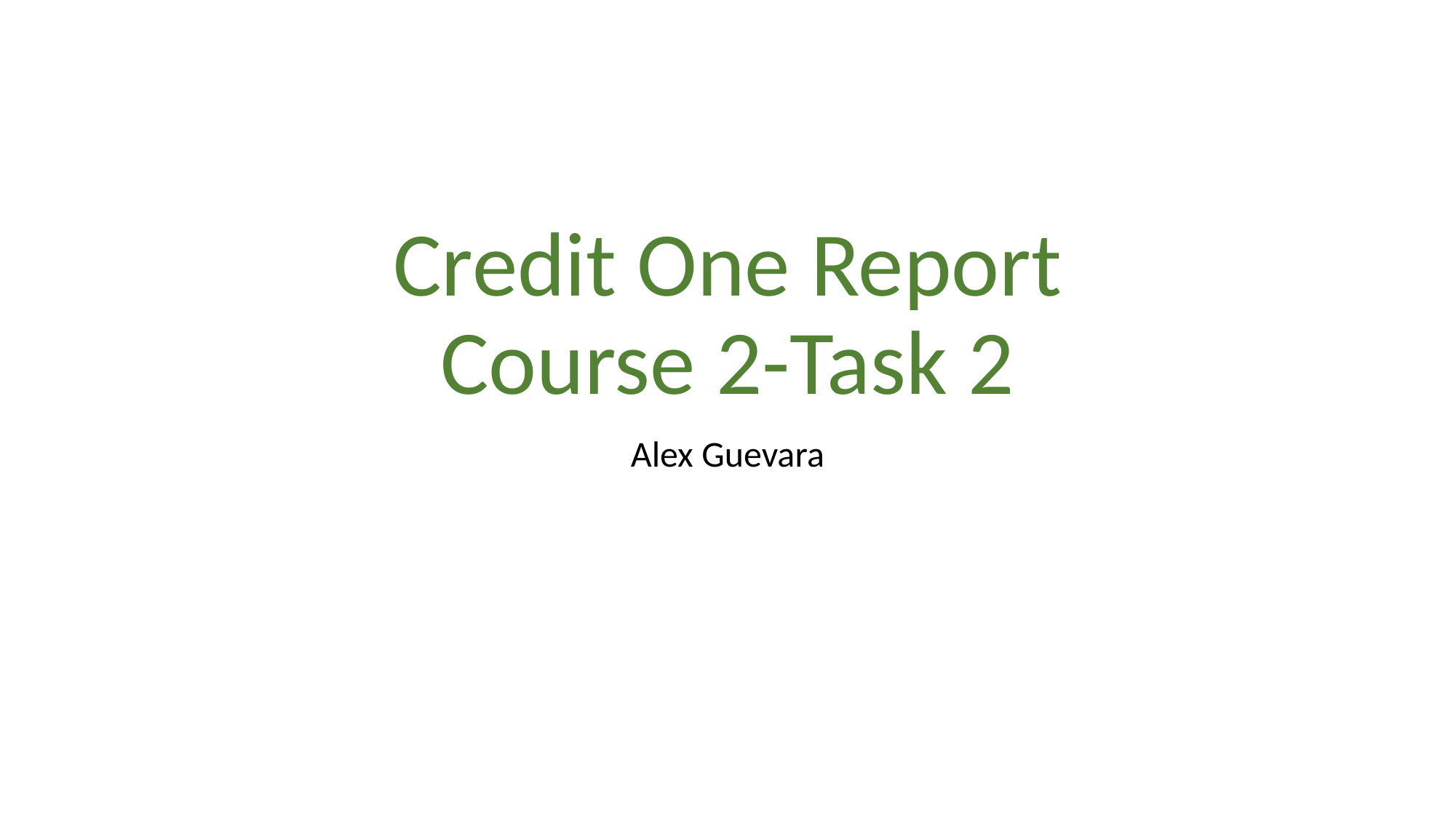

# Credit One Report Course 2-Task 2
Alex Guevara